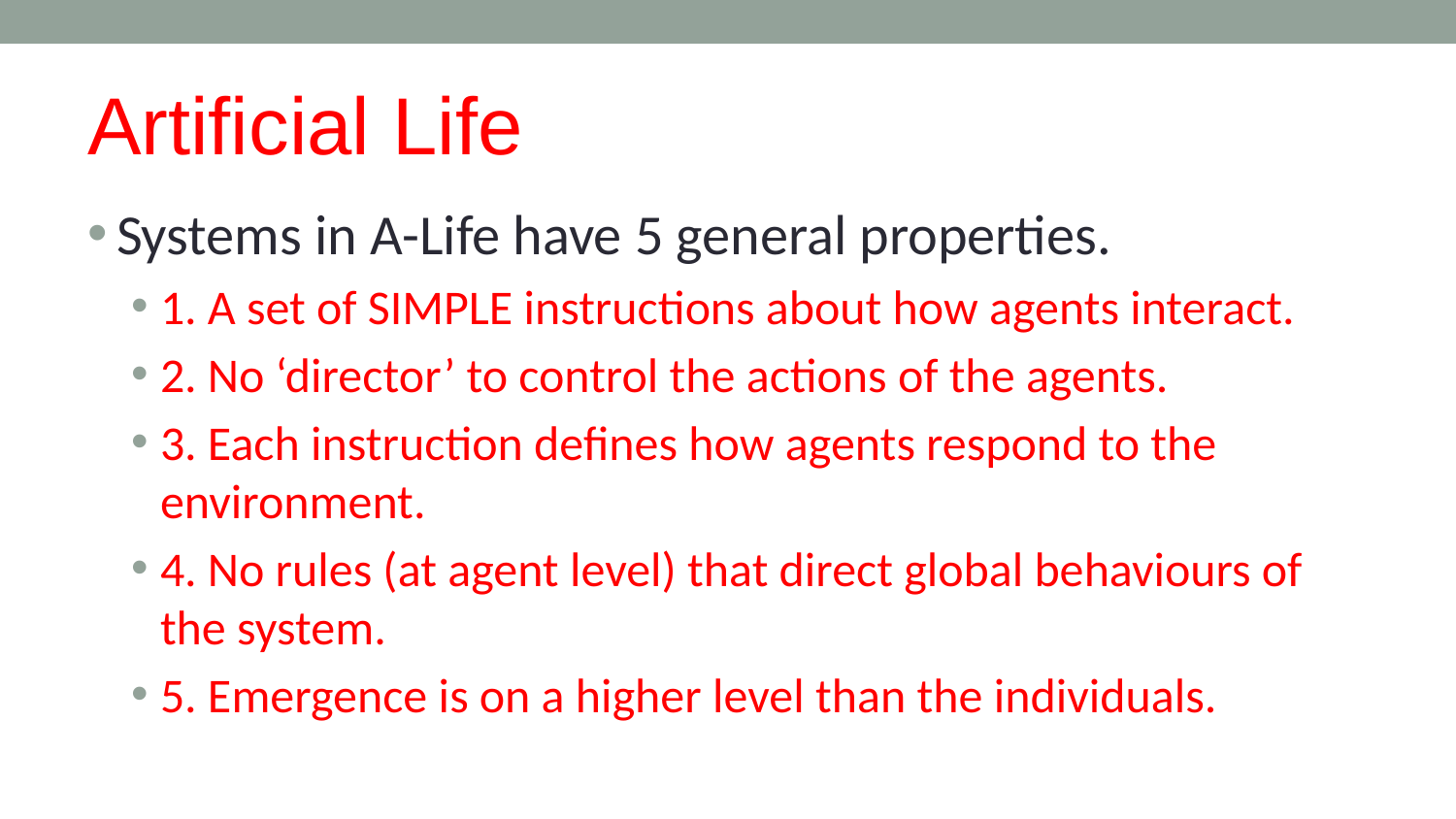

# Artificial Life
Systems in A-Life have 5 general properties.
1. A set of SIMPLE instructions about how agents interact.
2. No ‘director’ to control the actions of the agents.
3. Each instruction defines how agents respond to the environment.
4. No rules (at agent level) that direct global behaviours of the system.
5. Emergence is on a higher level than the individuals.